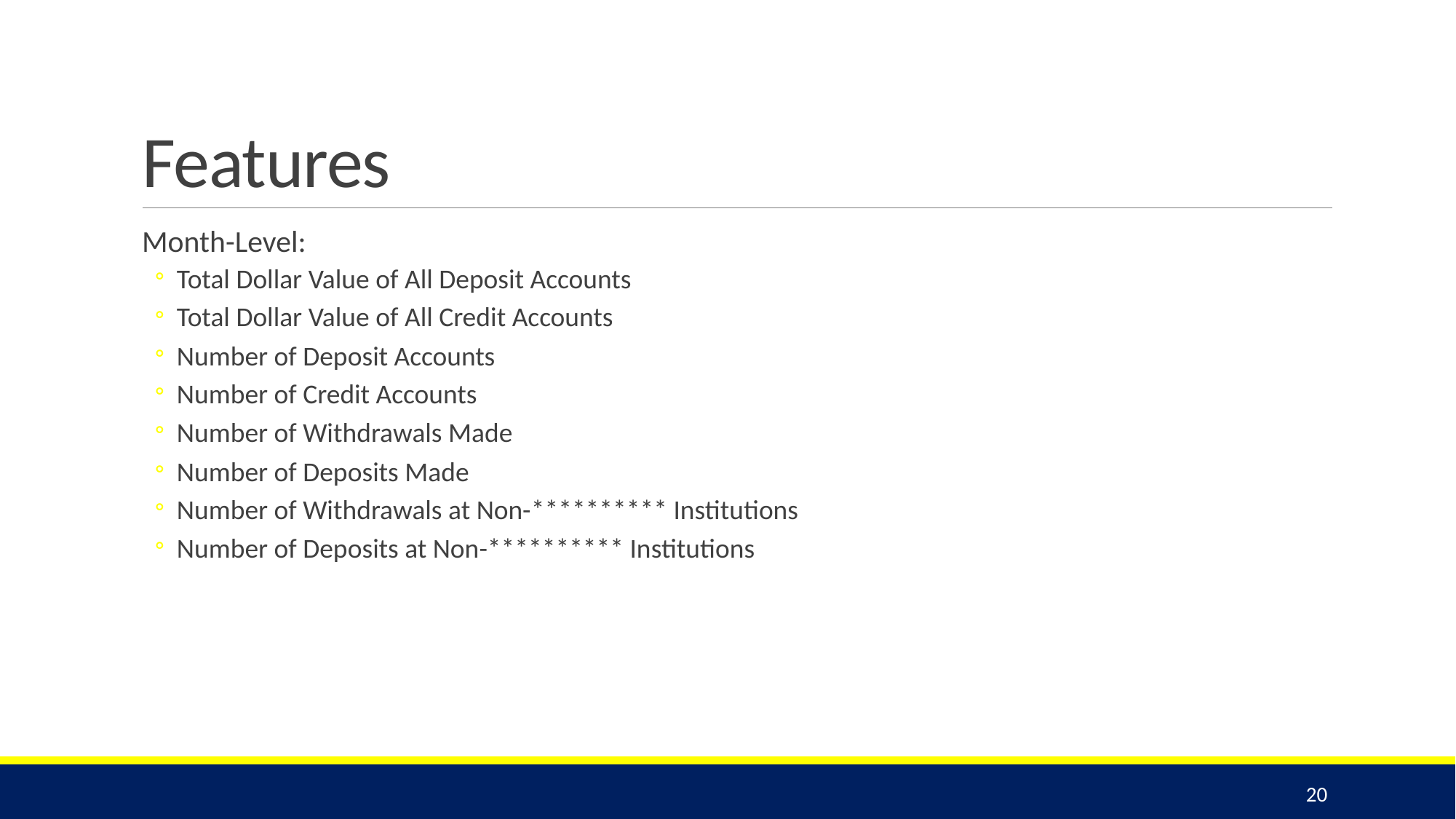

# Features
Month-Level:
Total Dollar Value of All Deposit Accounts
Total Dollar Value of All Credit Accounts
Number of Deposit Accounts
Number of Credit Accounts
Number of Withdrawals Made
Number of Deposits Made
Number of Withdrawals at Non-********** Institutions
Number of Deposits at Non-********** Institutions
20